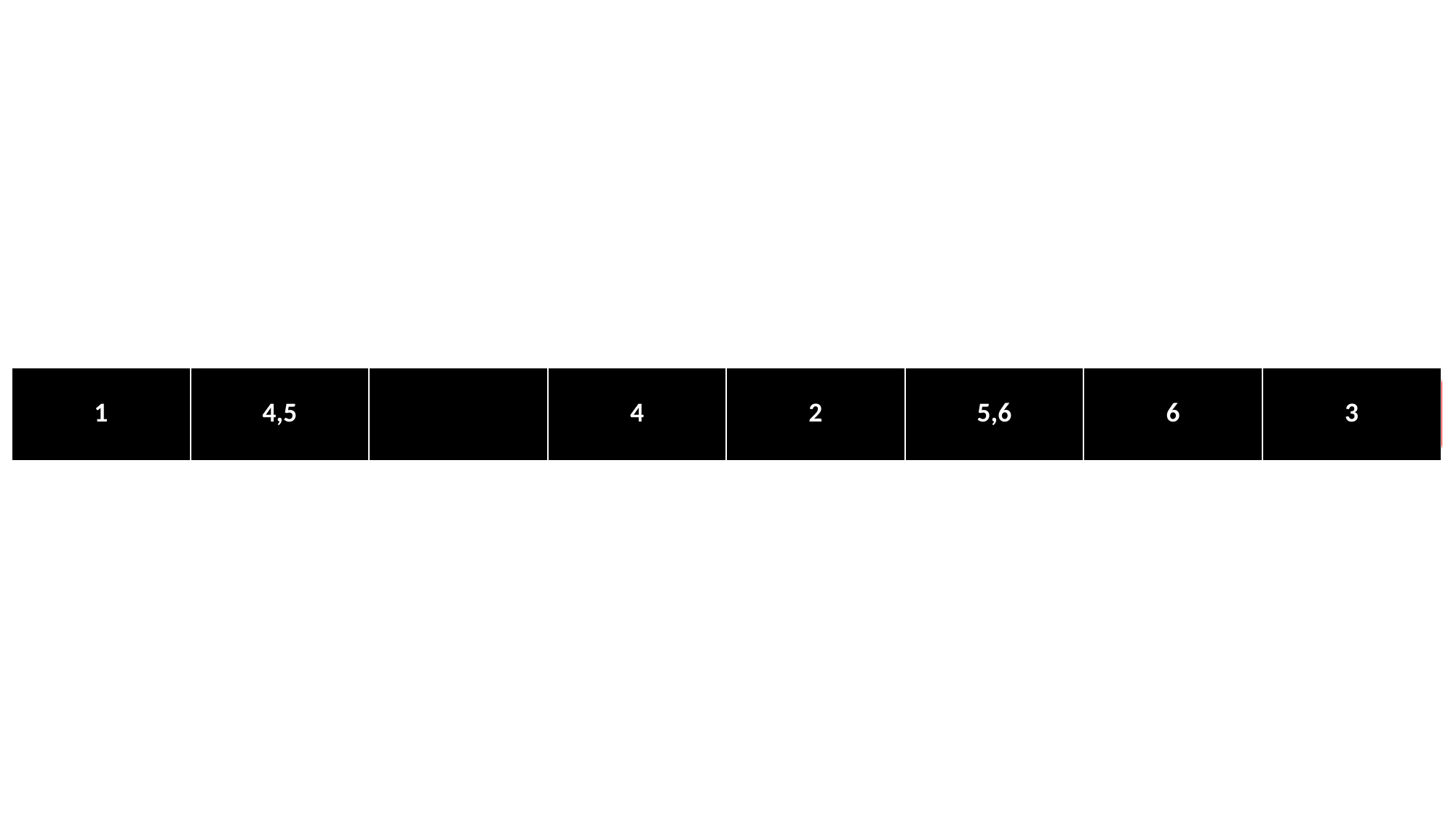

| 1 | 4,5 |  | 4 | 2 | 5,6 | 6 | 3 |
| --- | --- | --- | --- | --- | --- | --- | --- |
5,6

6

3
4,5
2
1

4